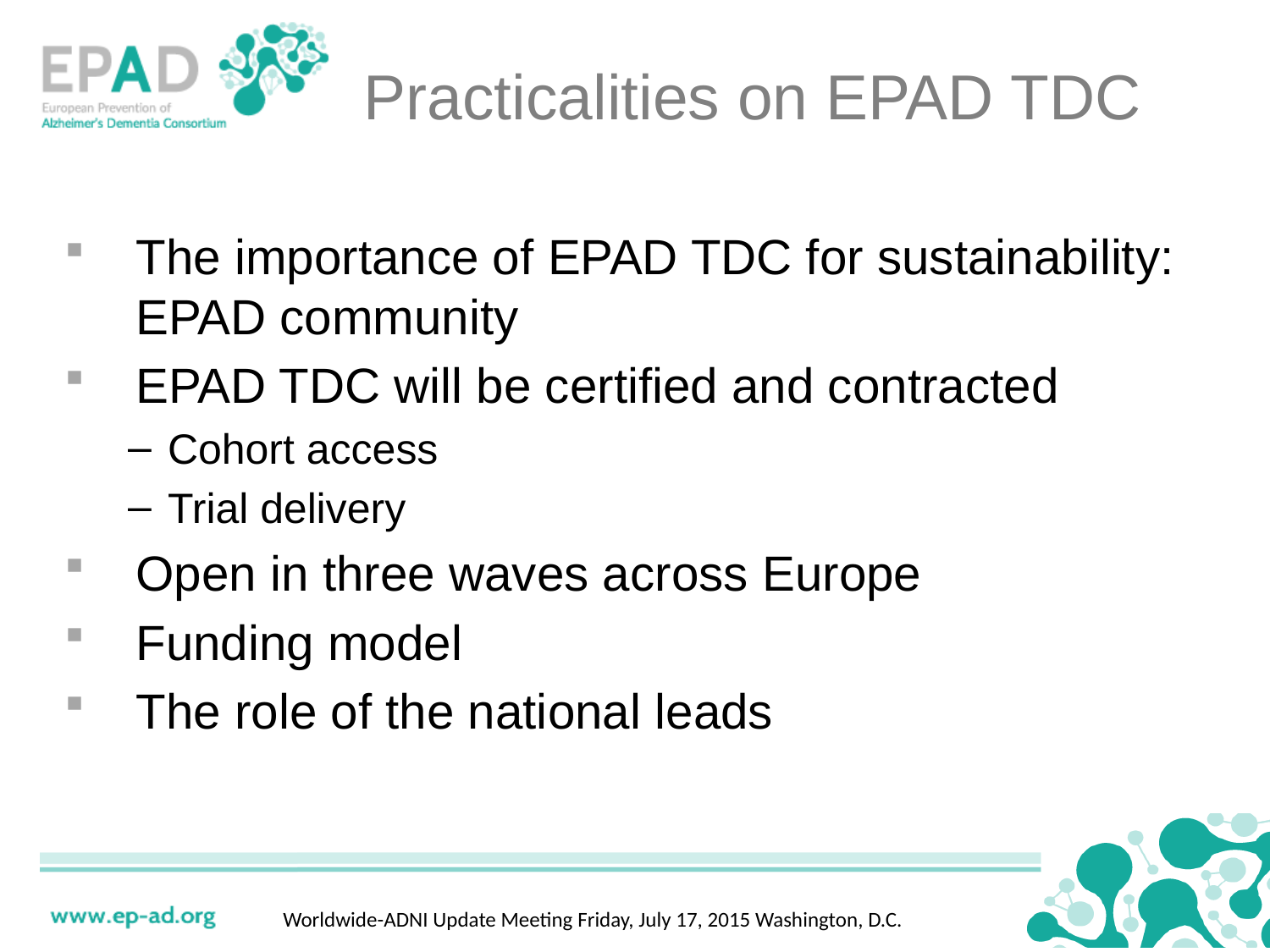

# Practicalities on EPAD TDC
The importance of EPAD TDC for sustainability: EPAD community
EPAD TDC will be certified and contracted
Cohort access
Trial delivery
Open in three waves across Europe
Funding model
The role of the national leads
Worldwide-ADNI Update Meeting Friday, July 17, 2015 Washington, D.C.